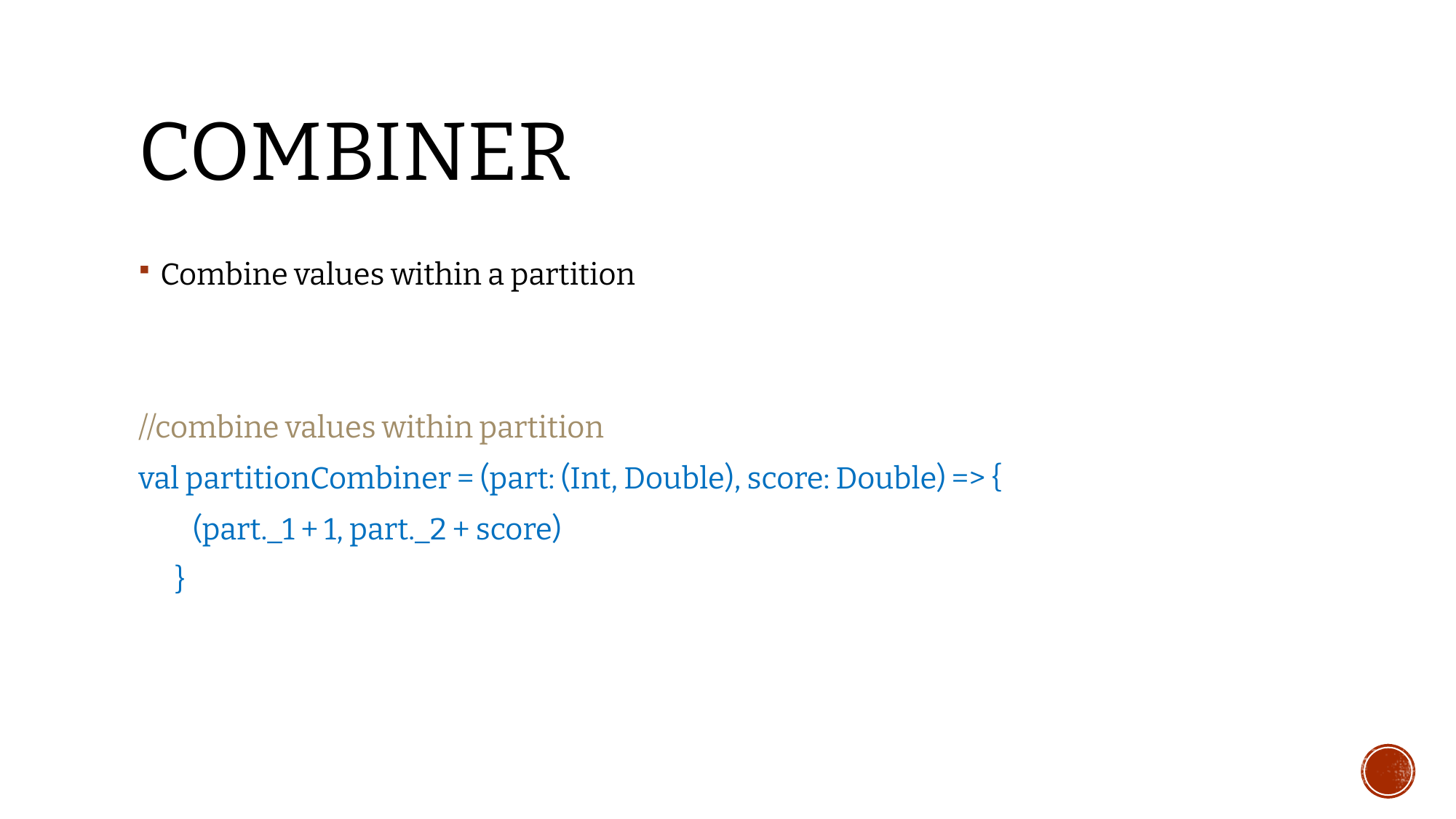

# combiner
Combine values within a partition

//combine values within partition
val partitionCombiner = (part: (Int, Double), score: Double) => {
         (part._1 + 1, part._2 + score)
      }